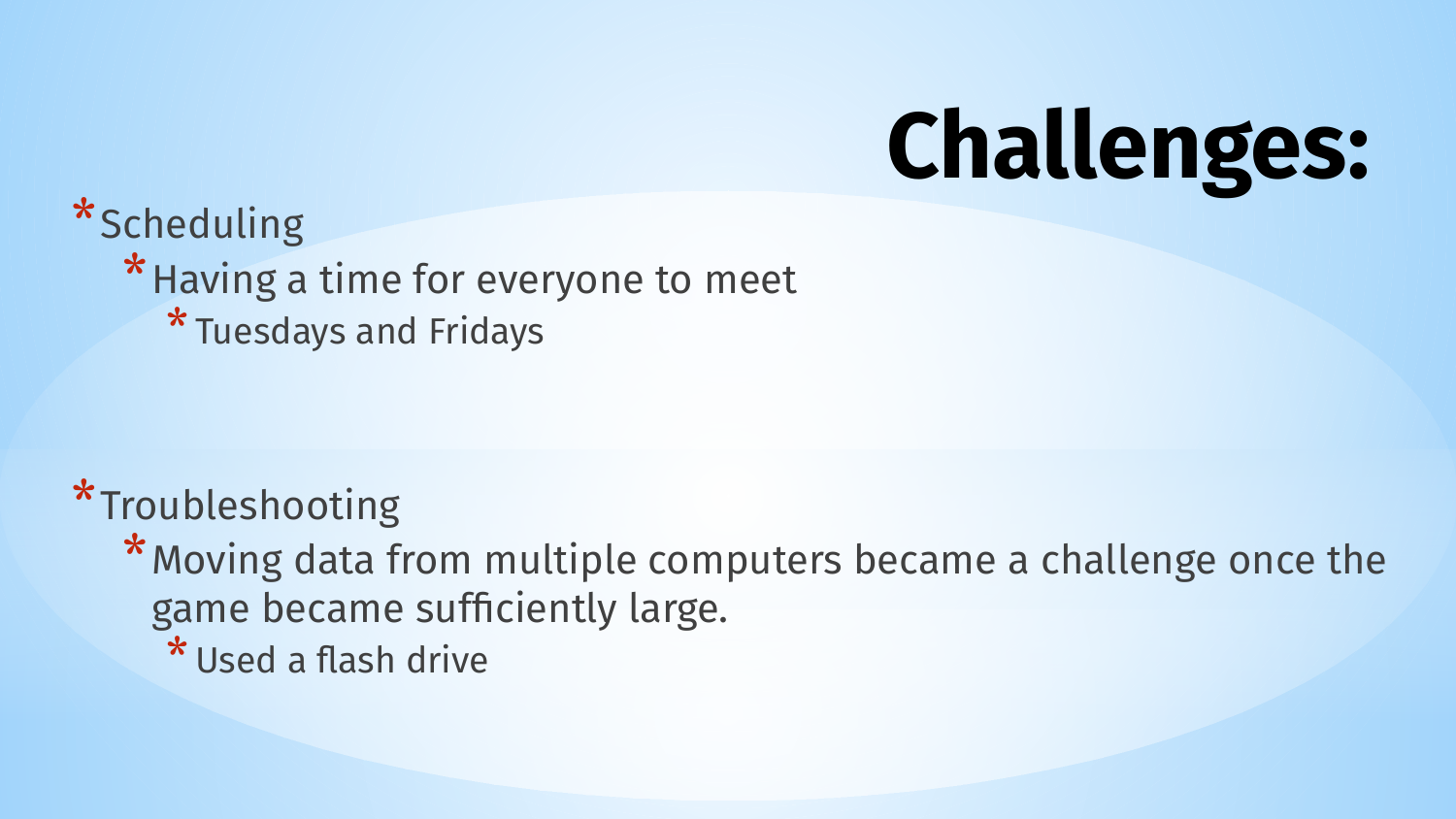

# Challenges:
Scheduling
Having a time for everyone to meet
Tuesdays and Fridays

Troubleshooting
Moving data from multiple computers became a challenge once the game became sufficiently large.
Used a flash drive